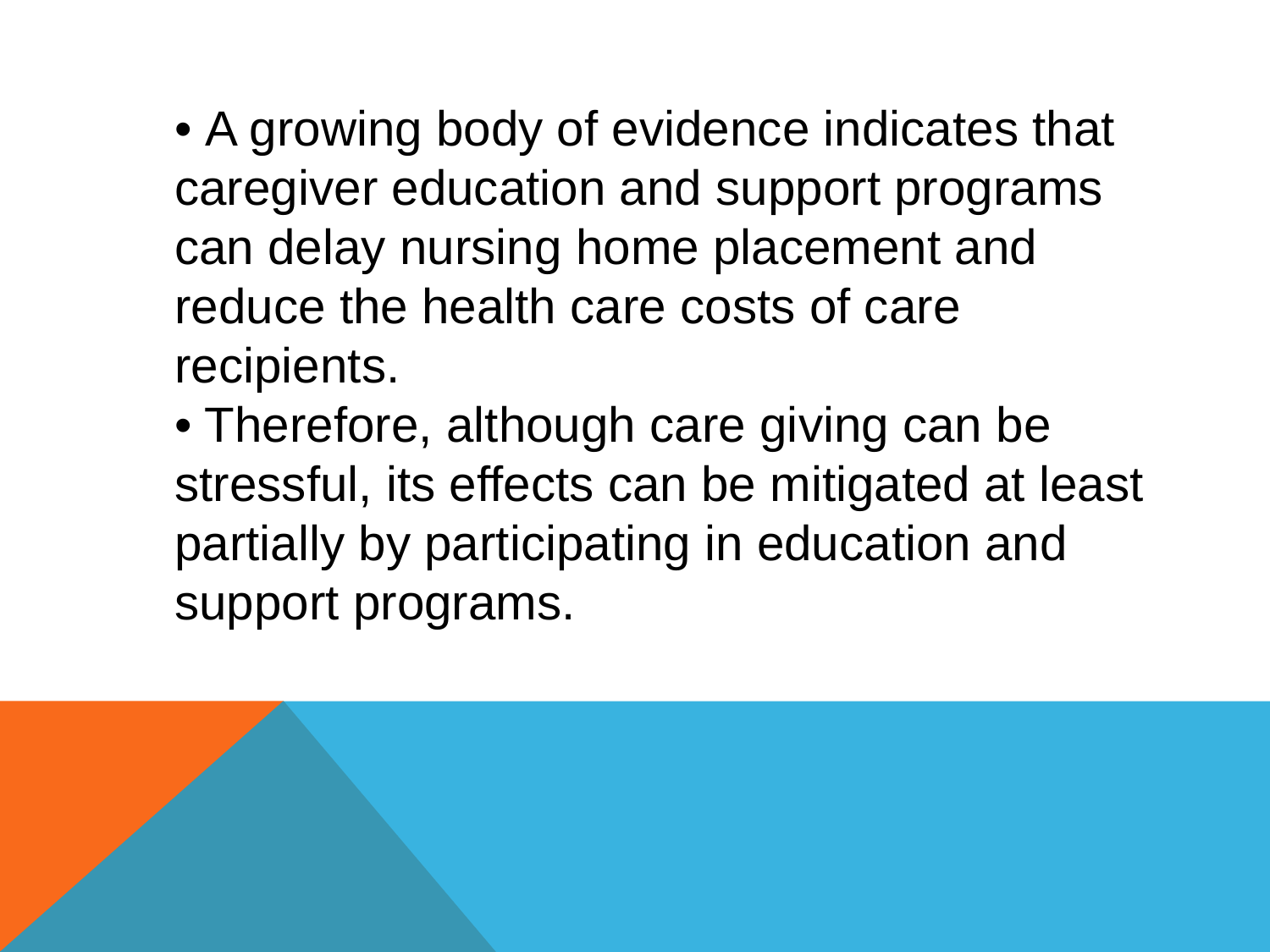

• A growing body of evidence indicates that
caregiver education and support programs can delay nursing home placement and reduce the health care costs of care recipients.
• Therefore, although care giving can be
stressful, its effects can be mitigated at least
partially by participating in education and
support programs.